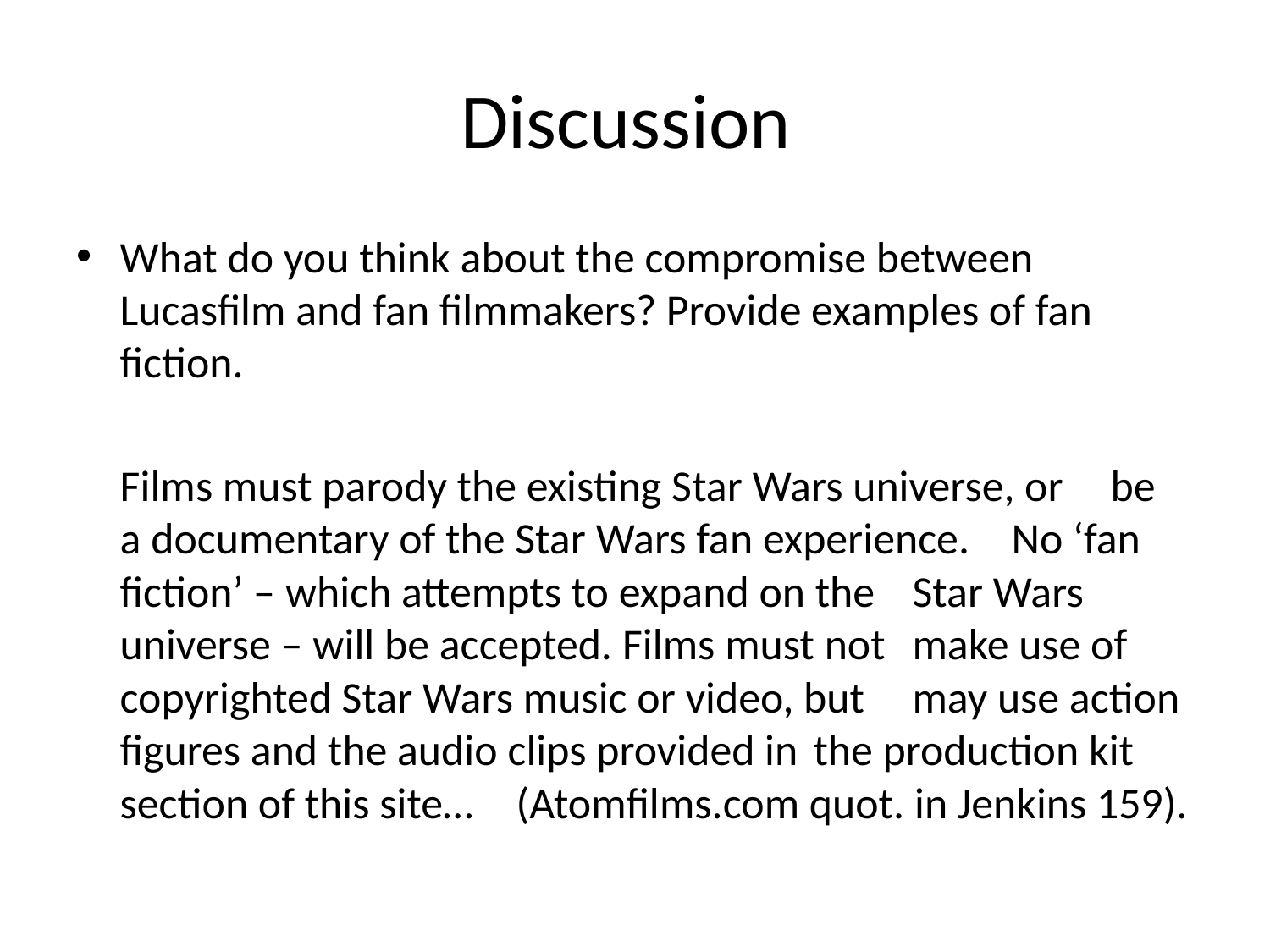

# Discussion
What do you think about the compromise between Lucasfilm and fan filmmakers? Provide examples of fan fiction.

		Films must parody the existing Star Wars universe, or 	be  a documentary of the Star Wars fan experience. 	No ‘fan fiction’ – which attempts to expand on the 	Star Wars universe – will be accepted. Films must not 	make use of copyrighted Star Wars music or video, but 	may use action figures and the audio clips provided in 	the production kit section of this site…  	(Atomfilms.com quot. in Jenkins 159).